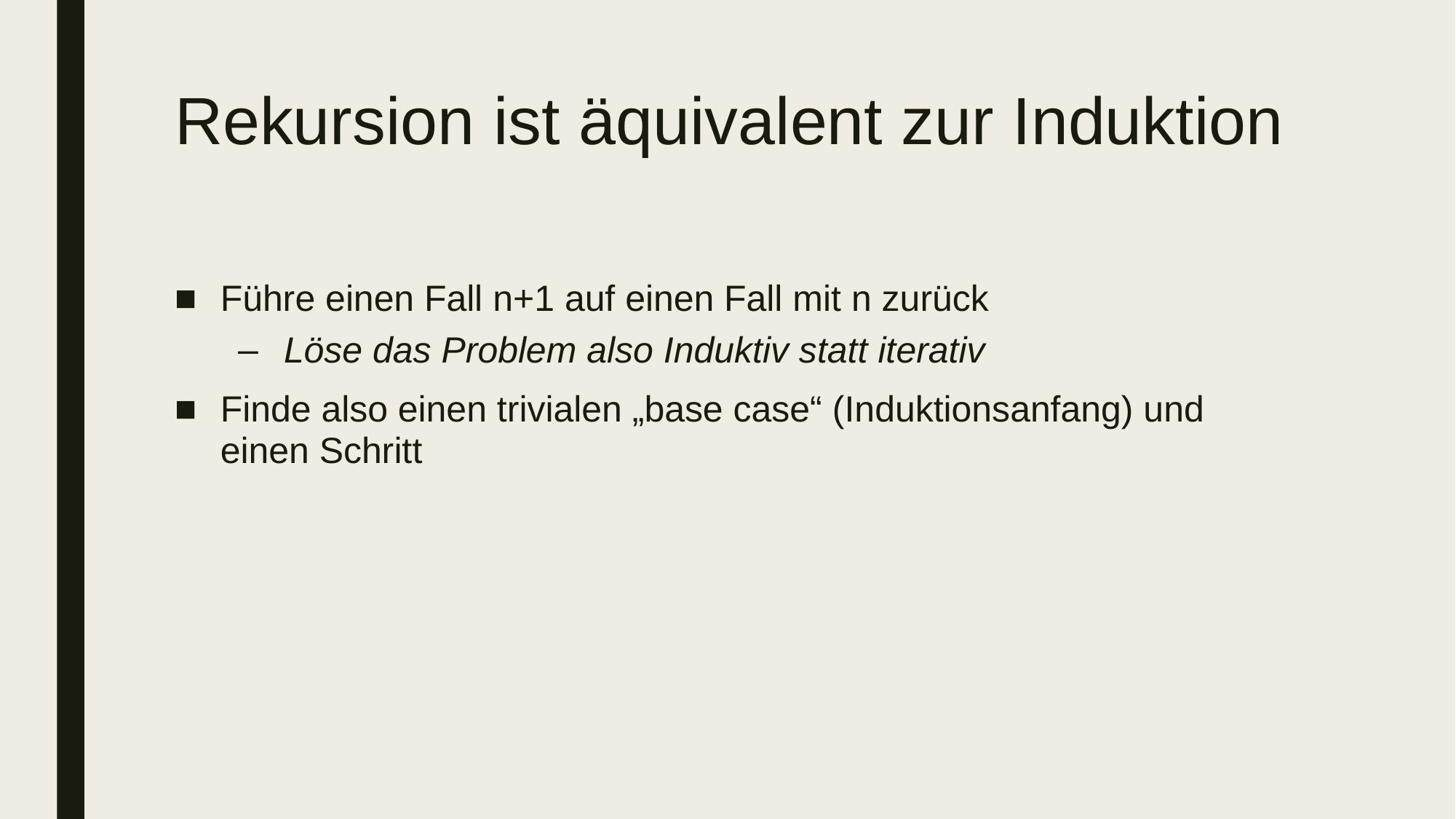

# Rekursion ist äquivalent zur Induktion
Führe einen Fall n+1 auf einen Fall mit n zurück
Löse das Problem also Induktiv statt iterativ
Finde also einen trivialen „base case“ (Induktionsanfang) und einen Schritt